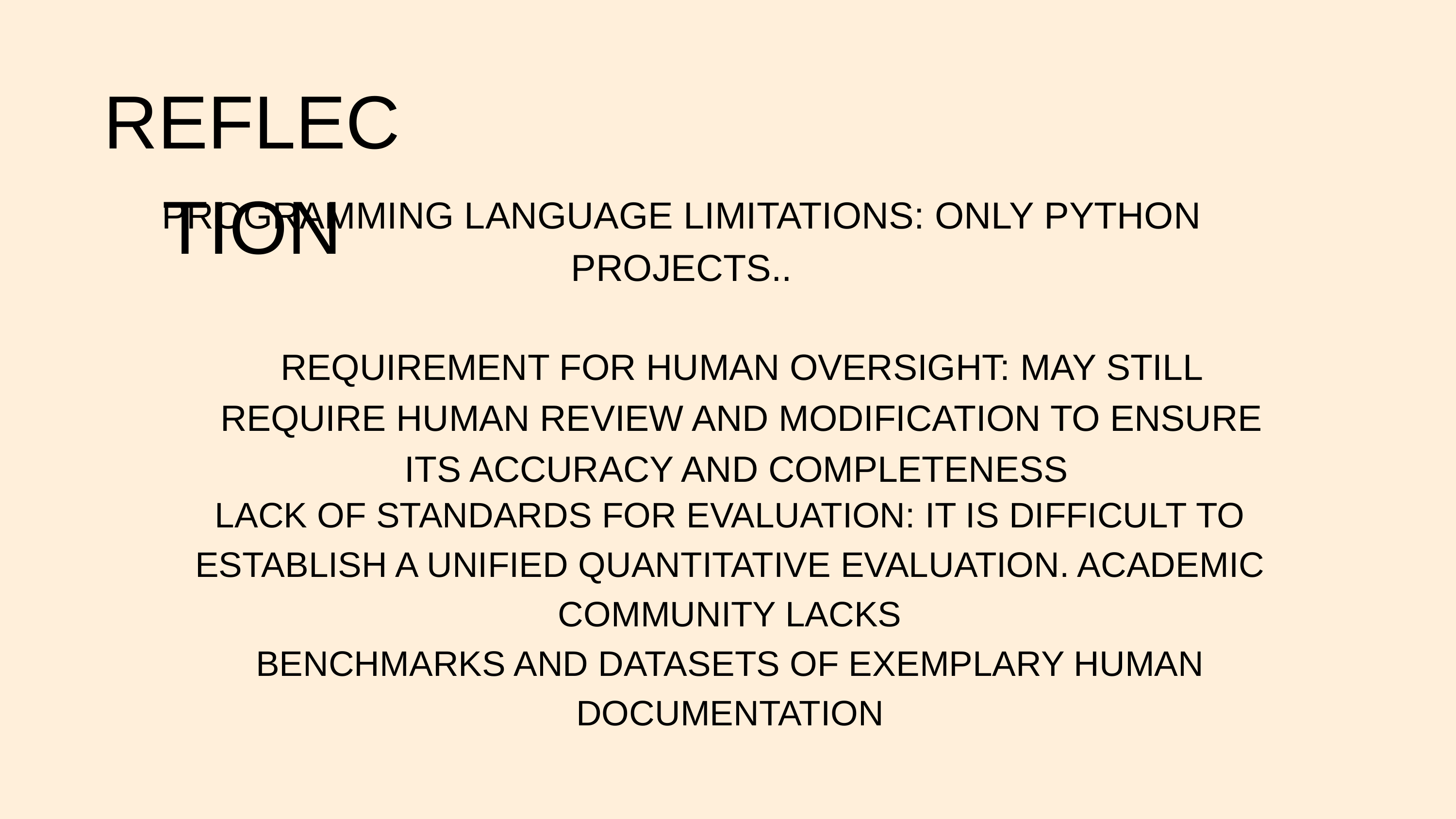

REFLECTION
PROGRAMMING LANGUAGE LIMITATIONS: ONLY PYTHON
PROJECTS..
REQUIREMENT FOR HUMAN OVERSIGHT: MAY STILL REQUIRE HUMAN REVIEW AND MODIFICATION TO ENSURE ITS ACCURACY AND COMPLETENESS
LACK OF STANDARDS FOR EVALUATION: IT IS DIFFICULT TO
ESTABLISH A UNIFIED QUANTITATIVE EVALUATION. ACADEMIC COMMUNITY LACKS
BENCHMARKS AND DATASETS OF EXEMPLARY HUMAN DOCUMENTATION